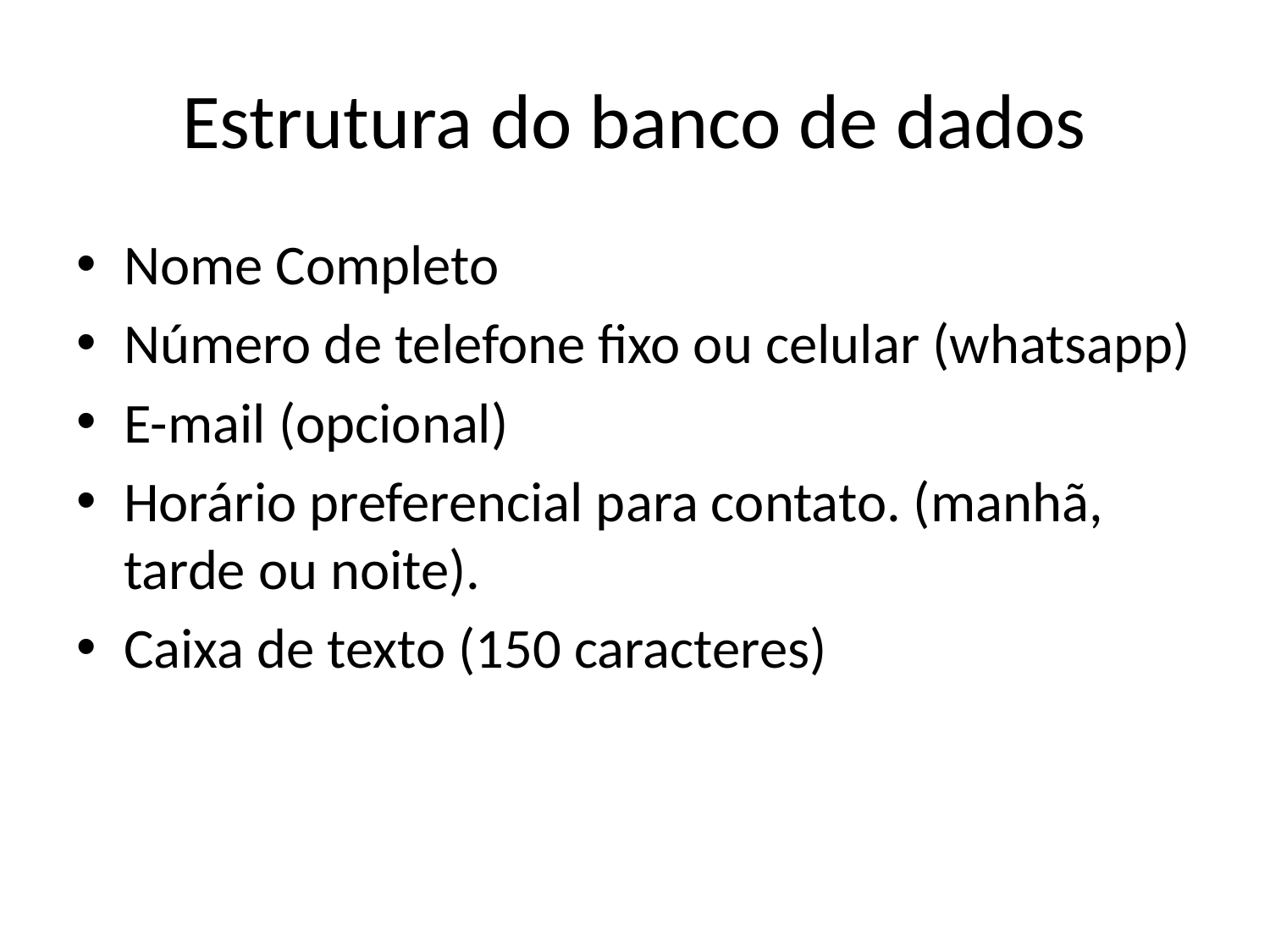

# Estrutura do banco de dados
Nome Completo
Número de telefone fixo ou celular (whatsapp)
E-mail (opcional)
Horário preferencial para contato. (manhã, tarde ou noite).
Caixa de texto (150 caracteres)